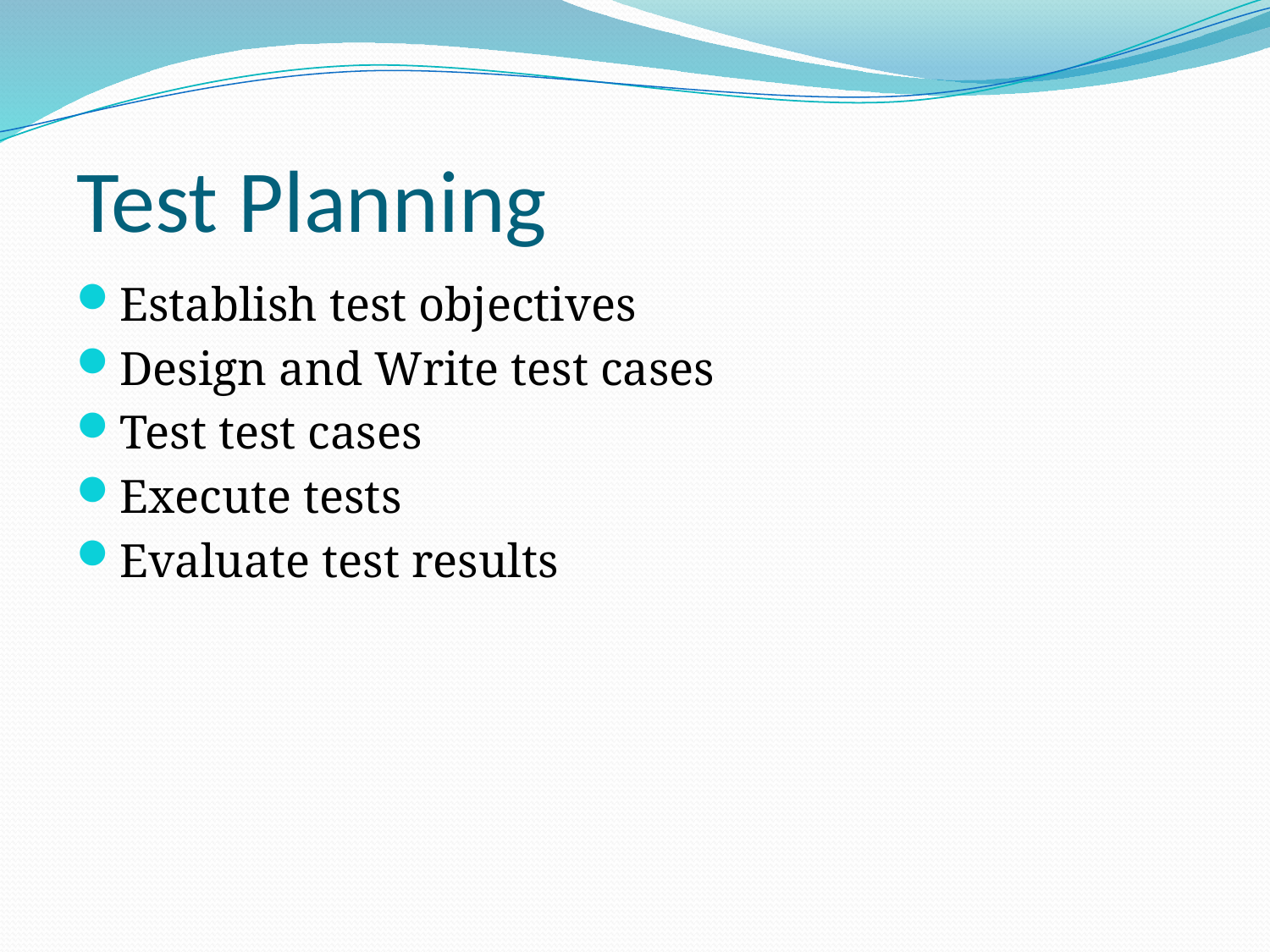

# Test Planning
Establish test objectives
Design and Write test cases
Test test cases
Execute tests
Evaluate test results